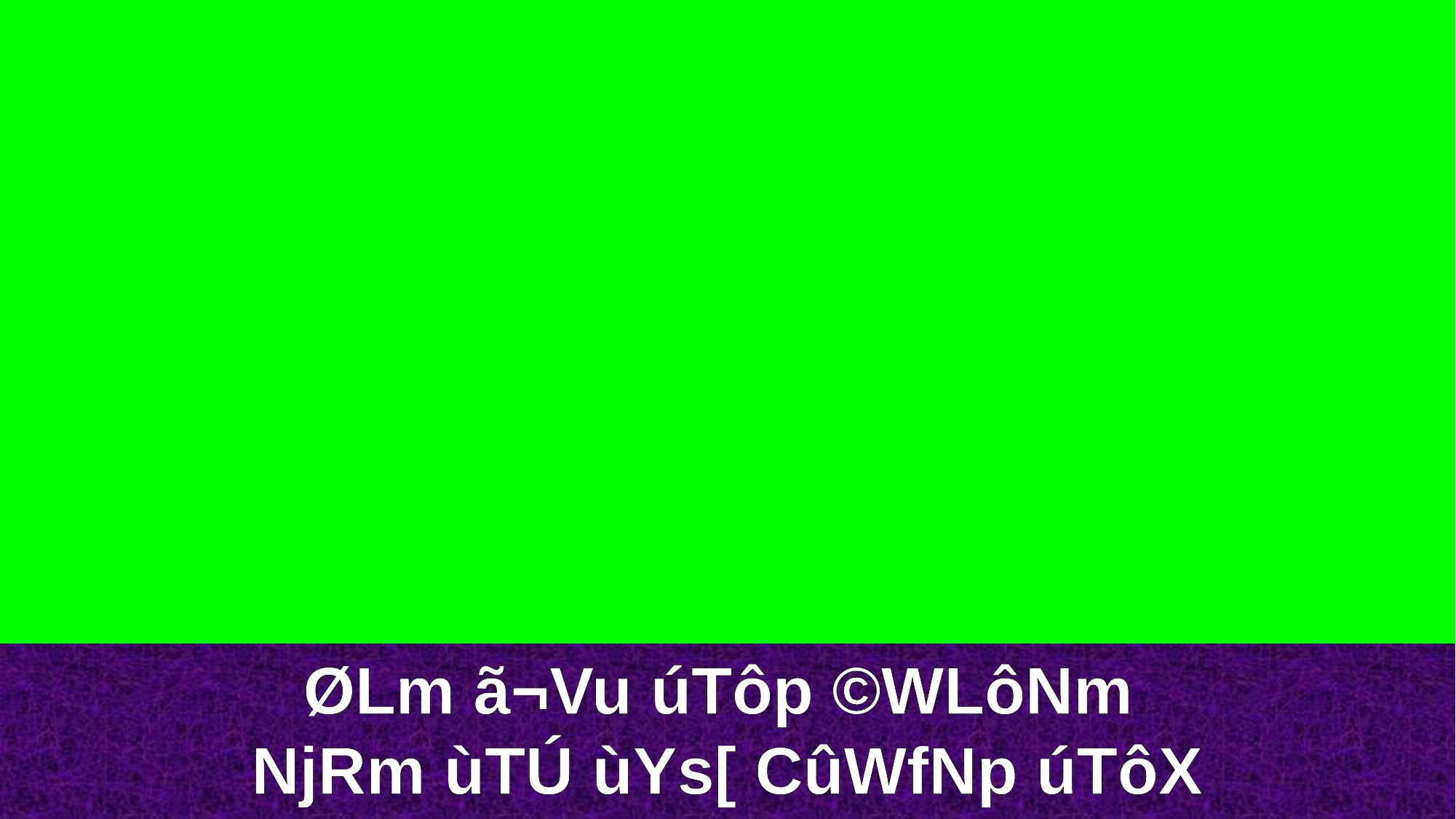

ØLm ã¬Vu úTôp ©WLôNm
NjRm ùTÚ ùYs[ CûWfNp úTôX